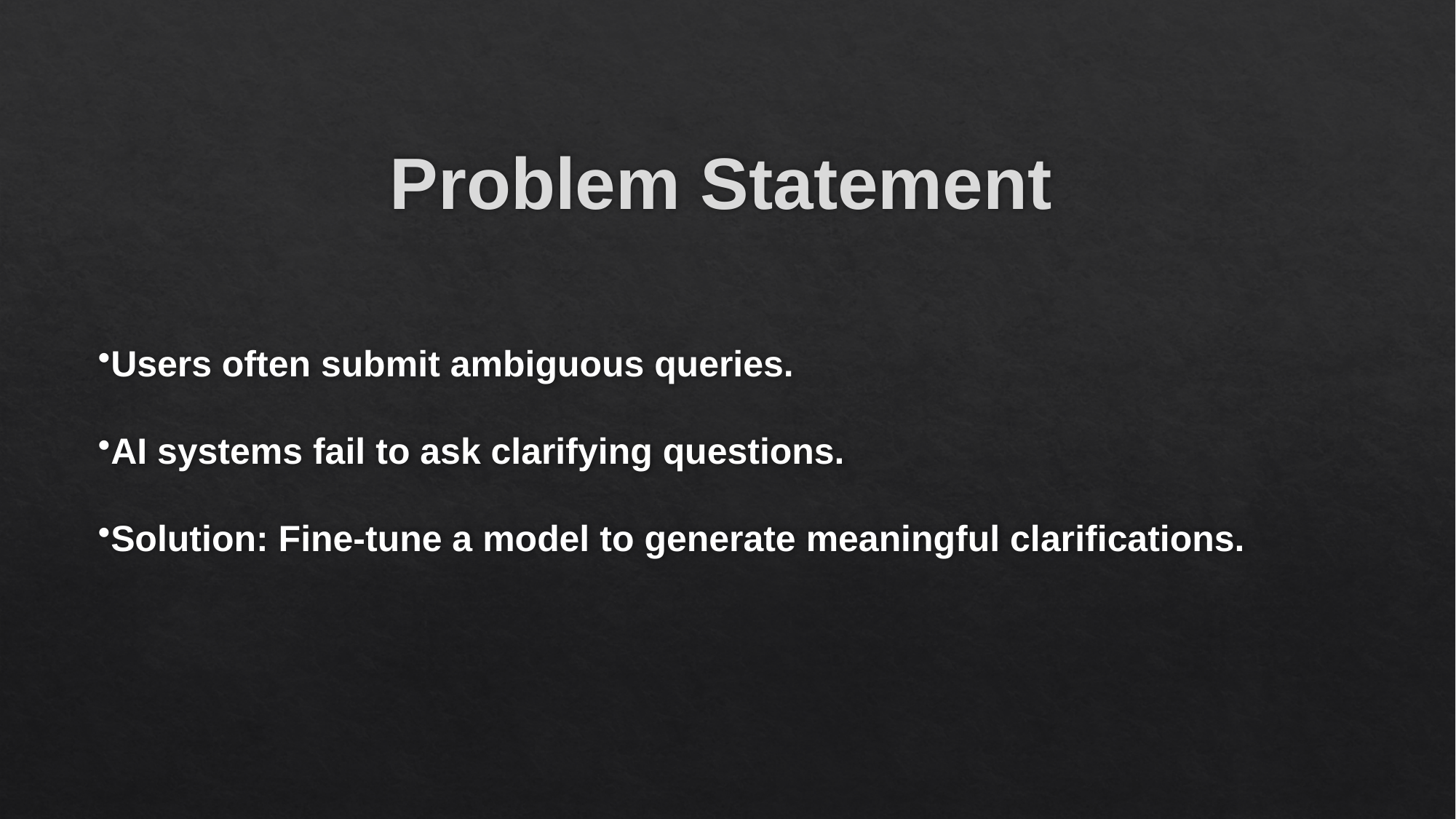

# Problem Statement
Users often submit ambiguous queries.
AI systems fail to ask clarifying questions.
Solution: Fine-tune a model to generate meaningful clarifications.